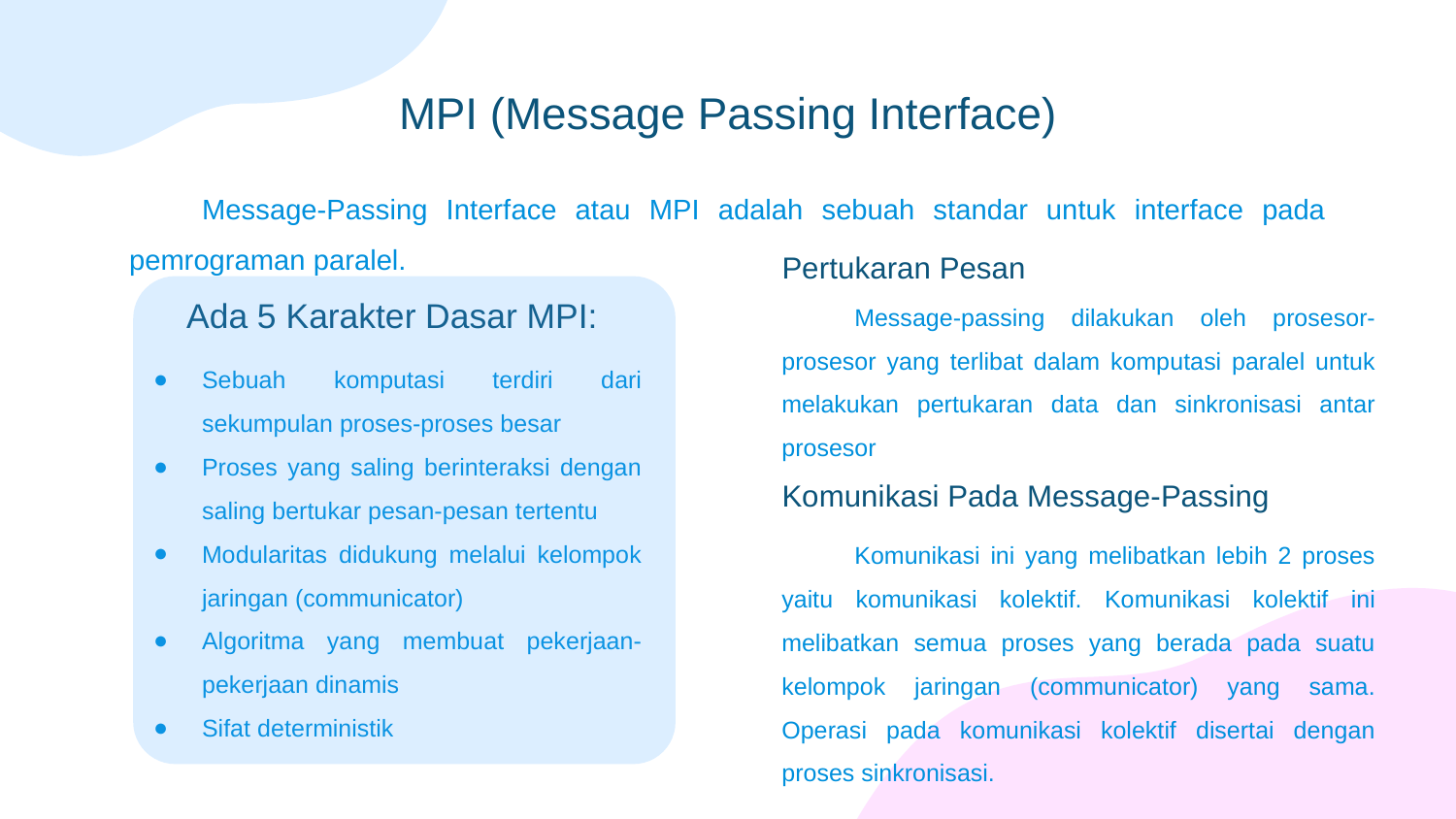

# MPI (Message Passing Interface)
Message-Passing Interface atau MPI adalah sebuah standar untuk interface pada pemrograman paralel.
Pertukaran Pesan

Ada 5 Karakter Dasar MPI:
Message-passing dilakukan oleh prosesor-prosesor yang terlibat dalam komputasi paralel untuk melakukan pertukaran data dan sinkronisasi antar prosesor
Sebuah komputasi terdiri dari sekumpulan proses-proses besar
Proses yang saling berinteraksi dengan saling bertukar pesan-pesan tertentu
Modularitas didukung melalui kelompok jaringan (communicator)
Algoritma yang membuat pekerjaan-pekerjaan dinamis
Sifat deterministik

Komunikasi Pada Message-Passing
Komunikasi ini yang melibatkan lebih 2 proses yaitu komunikasi kolektif. Komunikasi kolektif ini melibatkan semua proses yang berada pada suatu kelompok jaringan (communicator) yang sama. Operasi pada komunikasi kolektif disertai dengan proses sinkronisasi.